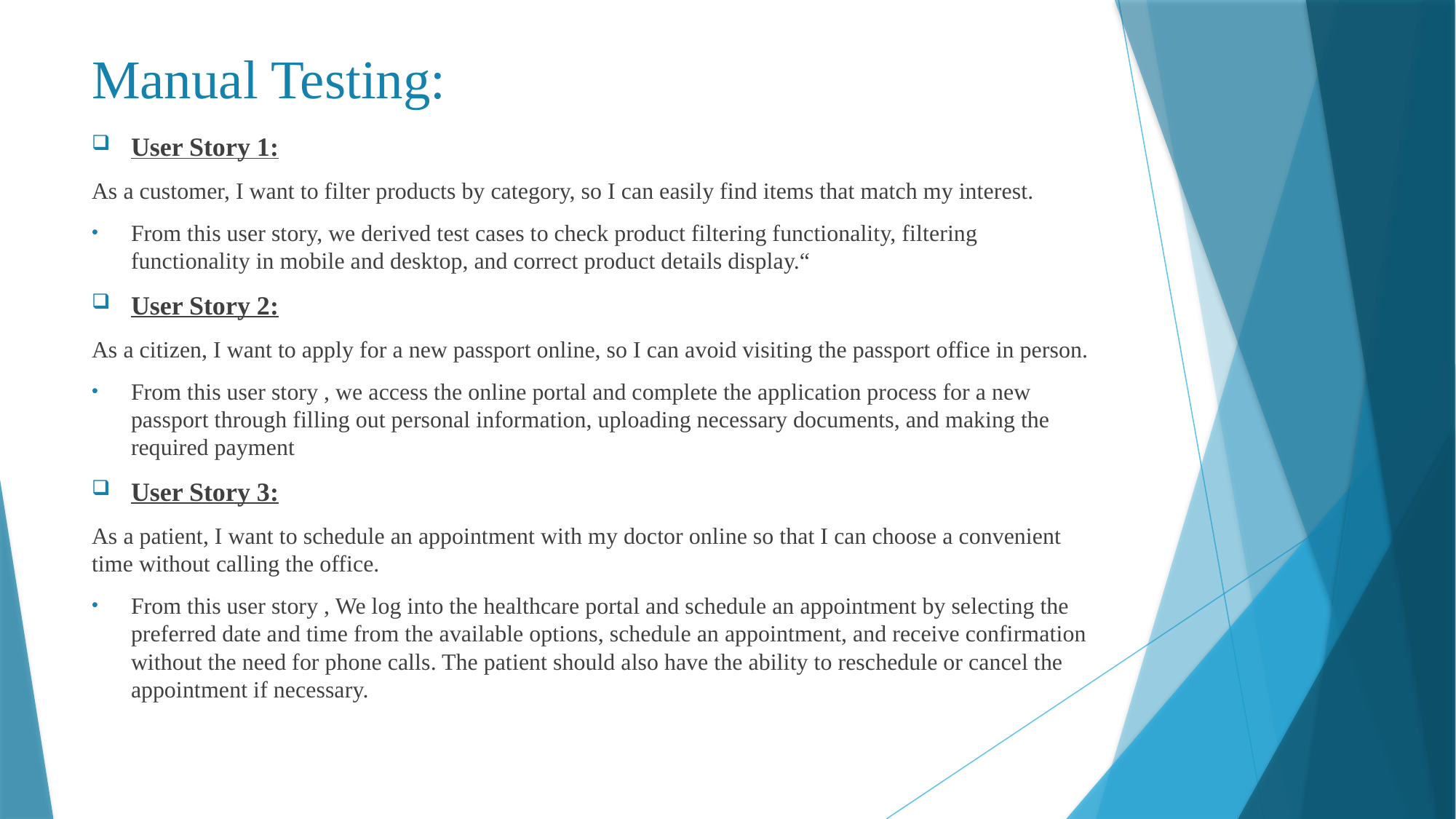

# Manual Testing:
User Story 1:
As a customer, I want to filter products by category, so I can easily find items that match my interest.
From this user story, we derived test cases to check product filtering functionality, filtering functionality in mobile and desktop, and correct product details display.“
User Story 2:
As a citizen, I want to apply for a new passport online, so I can avoid visiting the passport office in person.
From this user story , we access the online portal and complete the application process for a new passport through filling out personal information, uploading necessary documents, and making the required payment
User Story 3:
As a patient, I want to schedule an appointment with my doctor online so that I can choose a convenient time without calling the office.
From this user story , We log into the healthcare portal and schedule an appointment by selecting the preferred date and time from the available options, schedule an appointment, and receive confirmation without the need for phone calls. The patient should also have the ability to reschedule or cancel the appointment if necessary.